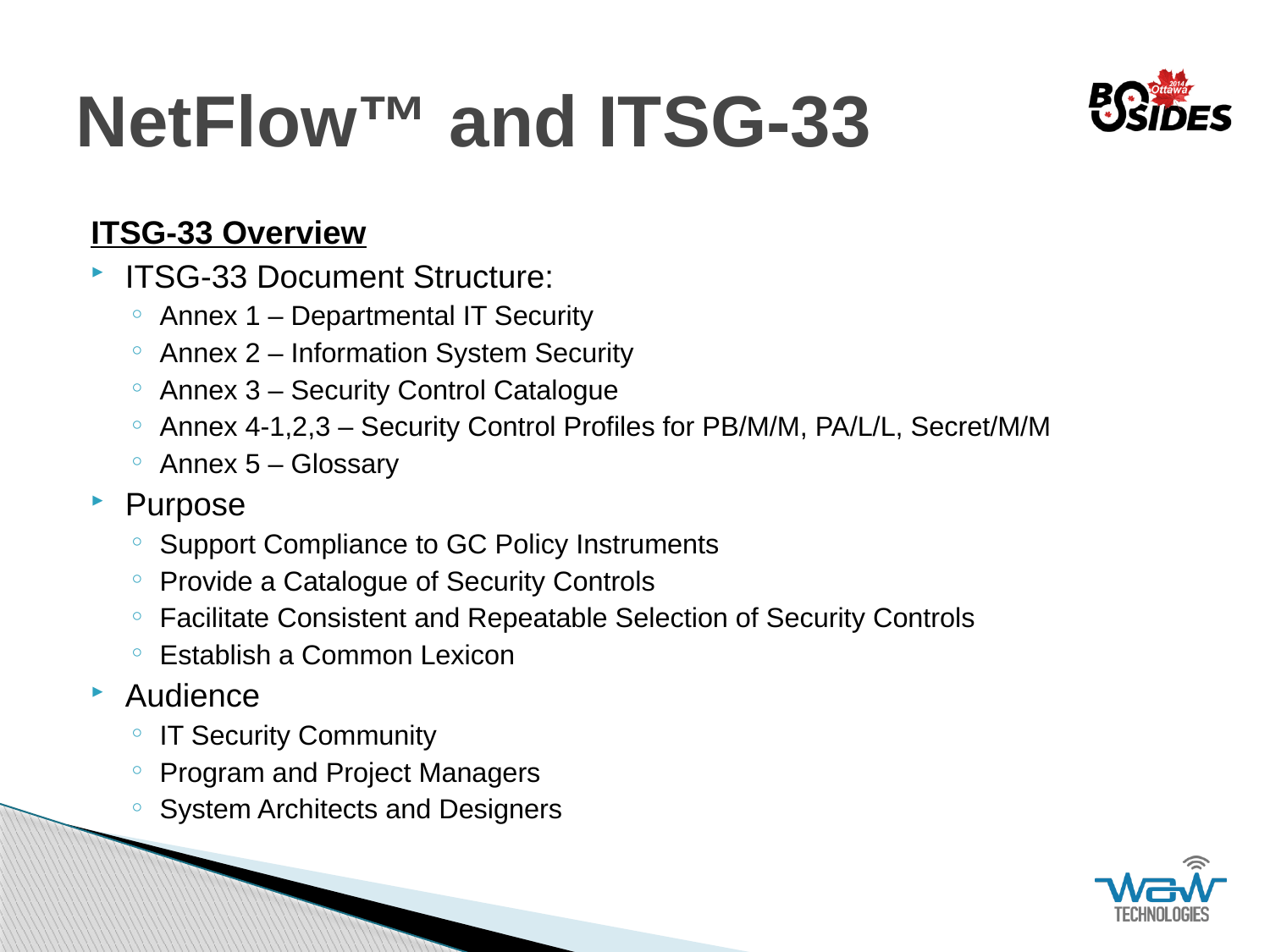

# NetFlow™ and ITSG-33
ITSG-33 Overview
ITSG-33 Document Structure:
Annex 1 – Departmental IT Security
Annex 2 – Information System Security
Annex 3 – Security Control Catalogue
Annex 4-1,2,3 – Security Control Profiles for PB/M/M, PA/L/L, Secret/M/M
Annex 5 – Glossary
Purpose
Support Compliance to GC Policy Instruments
Provide a Catalogue of Security Controls
Facilitate Consistent and Repeatable Selection of Security Controls
Establish a Common Lexicon
Audience
IT Security Community
Program and Project Managers
System Architects and Designers